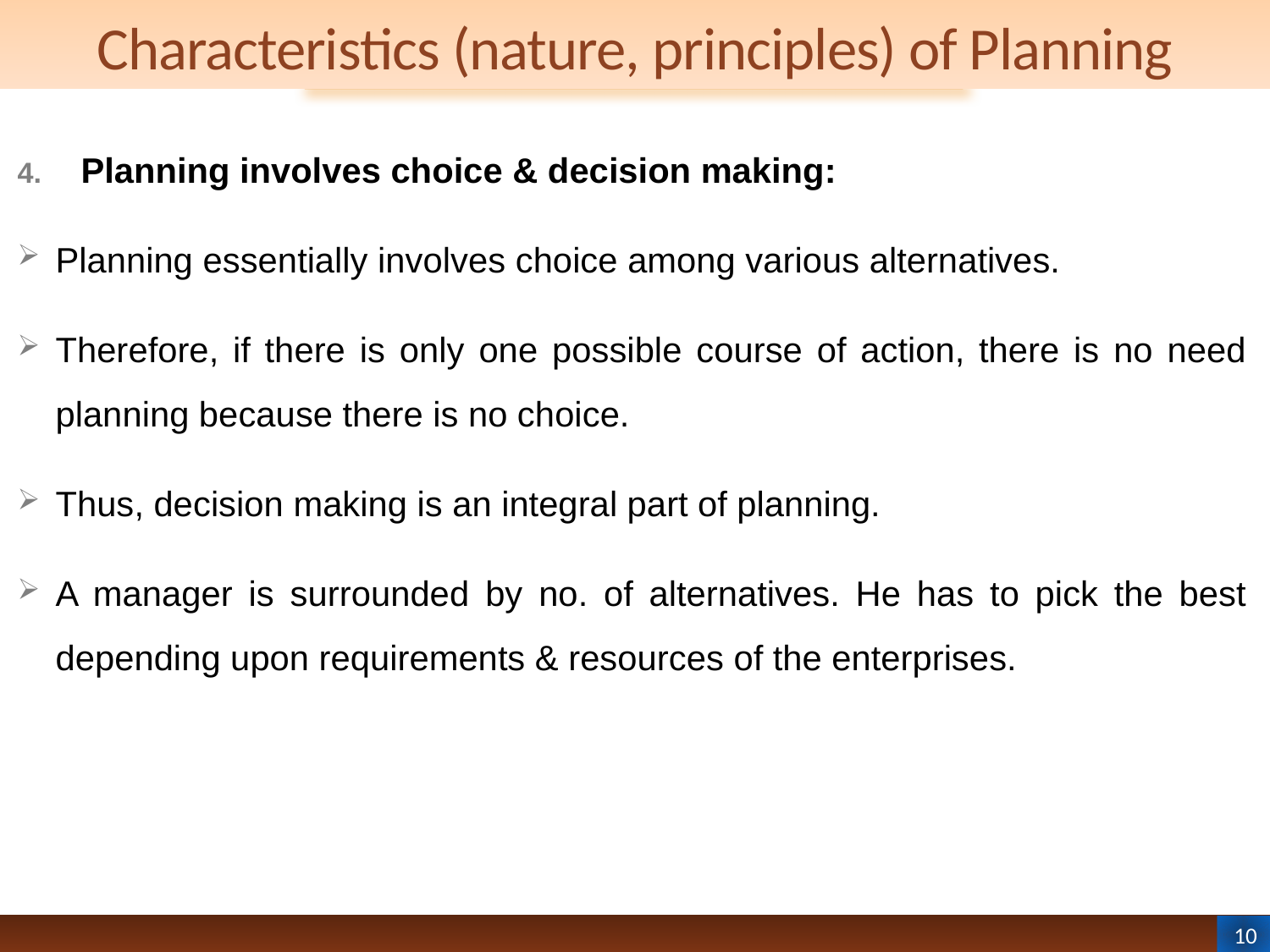

# Characteristics (nature, principles) of Planning
Planning involves choice & decision making:
Planning essentially involves choice among various alternatives.
Therefore, if there is only one possible course of action, there is no need planning because there is no choice.
Thus, decision making is an integral part of planning.
A manager is surrounded by no. of alternatives. He has to pick the best depending upon requirements & resources of the enterprises.
10